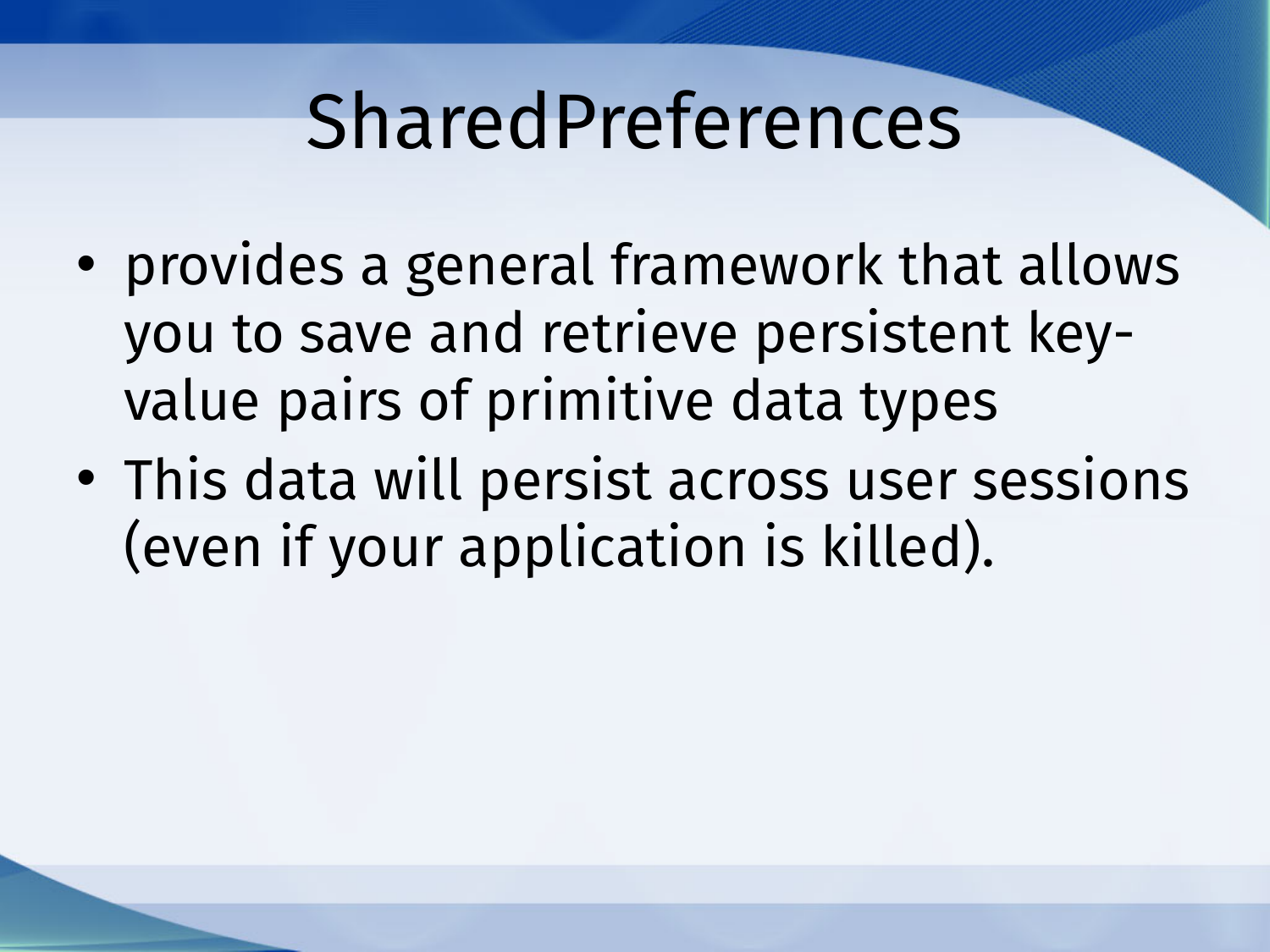

# SharedPreferences
provides a general framework that allows you to save and retrieve persistent key-value pairs of primitive data types
This data will persist across user sessions (even if your application is killed).